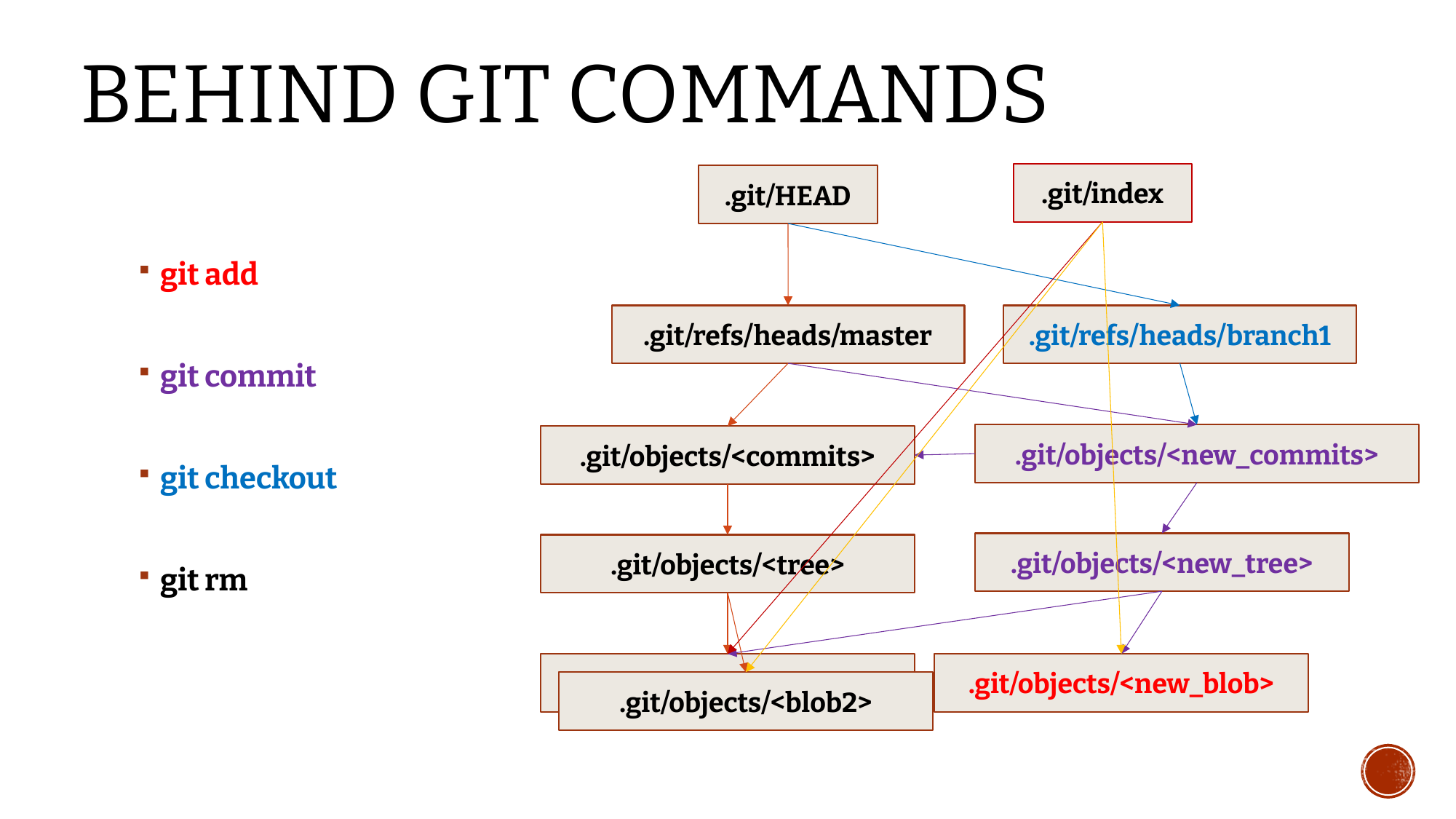

# Behind git commands
.git/index
.git/HEAD
git add

git commit

git checkout

git rm

.git/refs/heads/master
.git/refs/heads/branch1
.git/objects/<new_commits>
.git/objects/<commits>
.git/objects/<new_tree>
.git/objects/<tree>
.git/objects/<new_blob>
.git/objects/<blob>
.git/objects/<blob2>